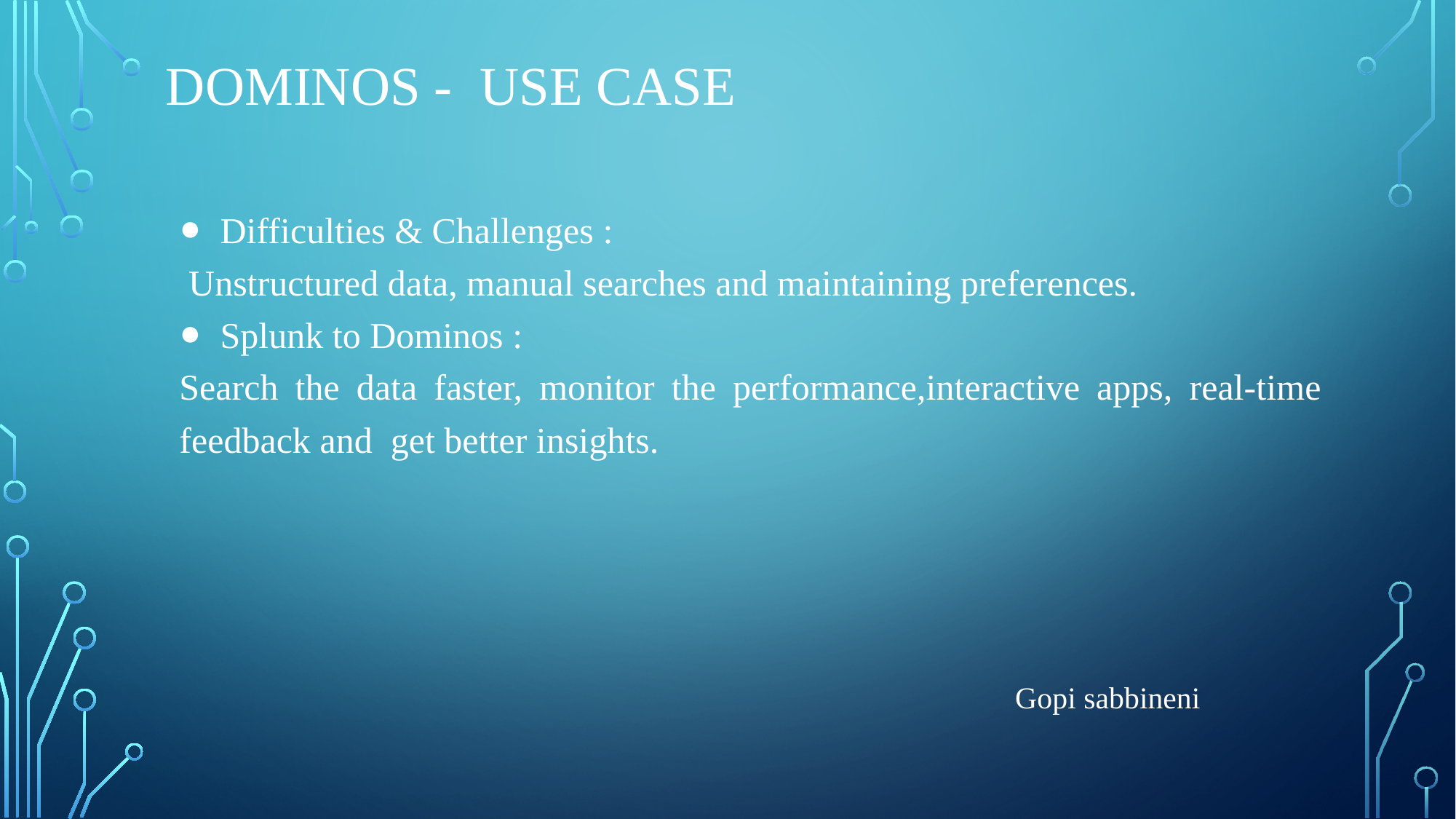

Dominos -  Use case
Difficulties & Challenges :
 Unstructured data, manual searches and maintaining preferences.
Splunk to Dominos :
Search the data faster, monitor the performance,interactive apps, real-time feedback and  get better insights.

Gopi sabbineni